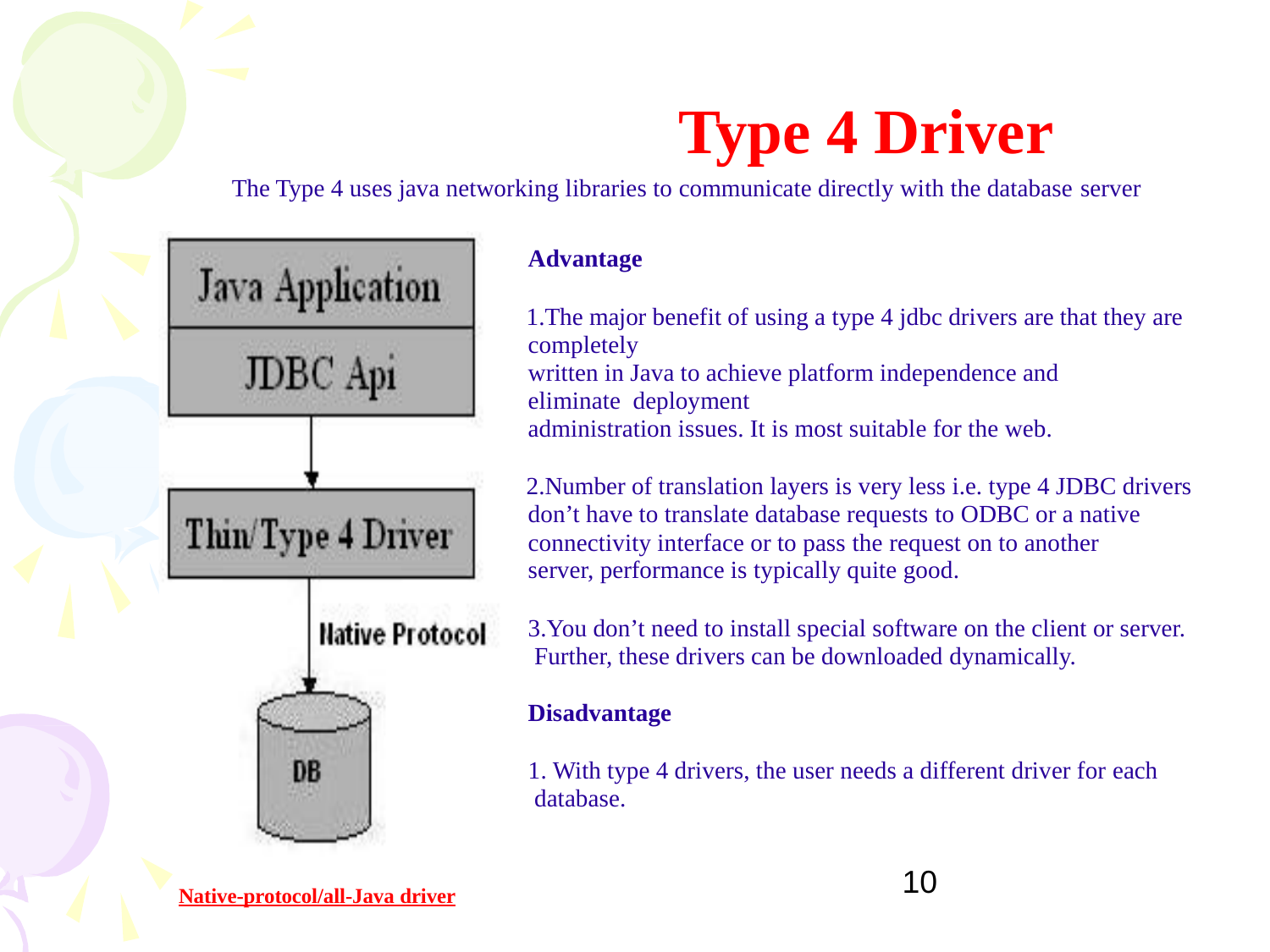

# Type 4 Driver
The Type 4 uses java networking libraries to communicate directly with the database server

Advantage

The major benefit of using a type 4 jdbc drivers are that they are  completely
written in Java to achieve platform independence and eliminate  deployment
administration issues. It is most suitable for the web.

Number of translation layers is very less i.e. type 4 JDBC drivers  don’t have to translate database requests to ODBC or a native  connectivity interface or to pass the request on to another
server, performance is typically quite good.

You don’t need to install special software on the client or server.  Further, these drivers can be downloaded dynamically.

Disadvantage

1. With type 4 drivers, the user needs a different driver for each  database.

10
Native-protocol/all-Java driver